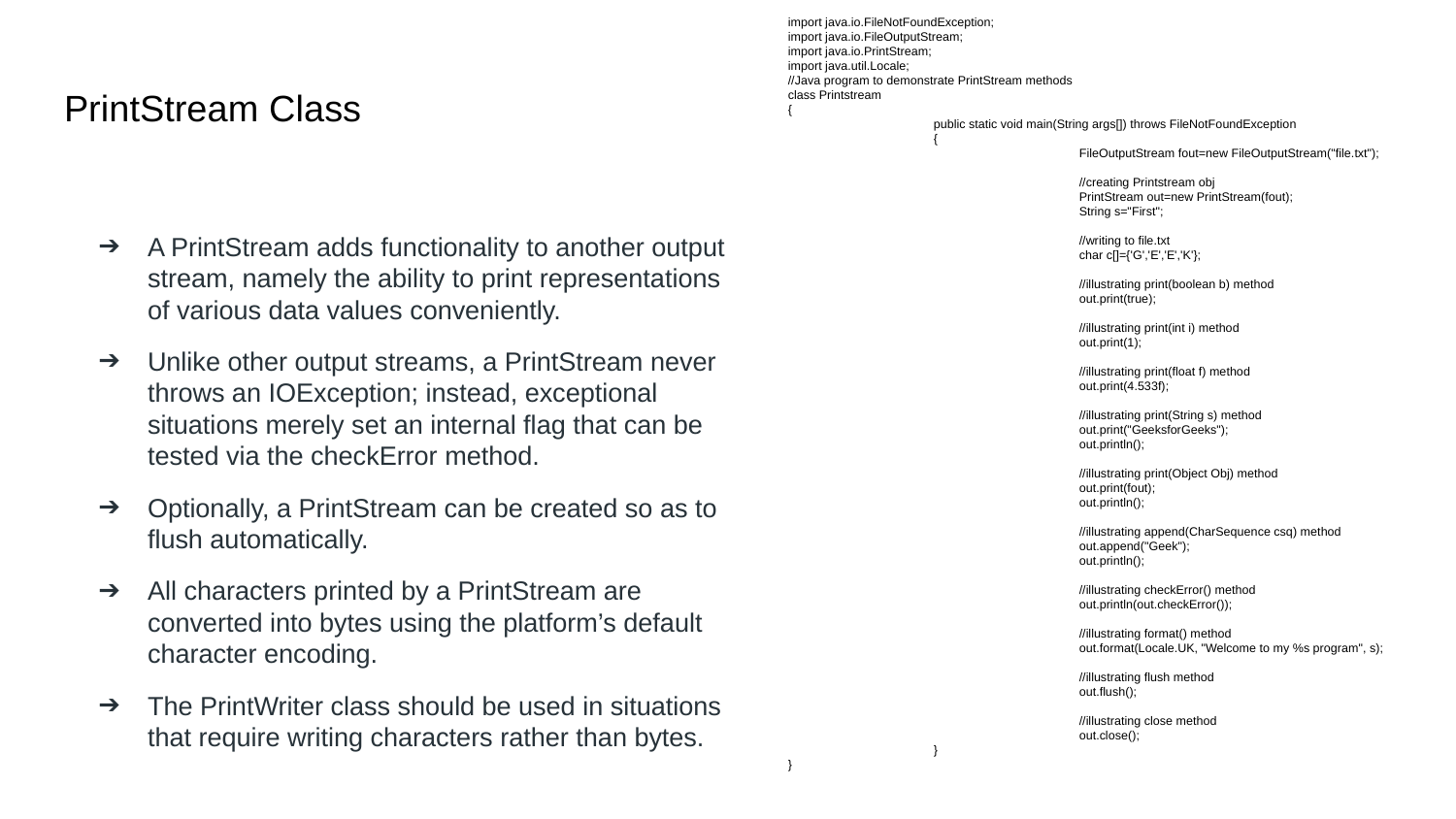

import java.io.FileNotFoundException;
import java.io.FileOutputStream;
import java.io.PrintStream;
import java.util.Locale;
//Java program to demonstrate PrintStream methods
class Printstream
{
	public static void main(String args[]) throws FileNotFoundException
	{
		FileOutputStream fout=new FileOutputStream("file.txt");

		//creating Printstream obj
		PrintStream out=new PrintStream(fout);
		String s="First";

		//writing to file.txt
		char c[]={'G','E','E','K'};

		//illustrating print(boolean b) method
		out.print(true);

		//illustrating print(int i) method
		out.print(1);

		//illustrating print(float f) method
		out.print(4.533f);

		//illustrating print(String s) method
		out.print("GeeksforGeeks");
		out.println();

		//illustrating print(Object Obj) method
		out.print(fout);
		out.println();

		//illustrating append(CharSequence csq) method
		out.append("Geek");
		out.println();

		//illustrating checkError() method
		out.println(out.checkError());

		//illustrating format() method
		out.format(Locale.UK, "Welcome to my %s program", s);

		//illustrating flush method
		out.flush();

		//illustrating close method
		out.close();
	}
}
# PrintStream Class
A PrintStream adds functionality to another output stream, namely the ability to print representations of various data values conveniently.
Unlike other output streams, a PrintStream never throws an IOException; instead, exceptional situations merely set an internal flag that can be tested via the checkError method.
Optionally, a PrintStream can be created so as to flush automatically.
All characters printed by a PrintStream are converted into bytes using the platform’s default character encoding.
The PrintWriter class should be used in situations that require writing characters rather than bytes.